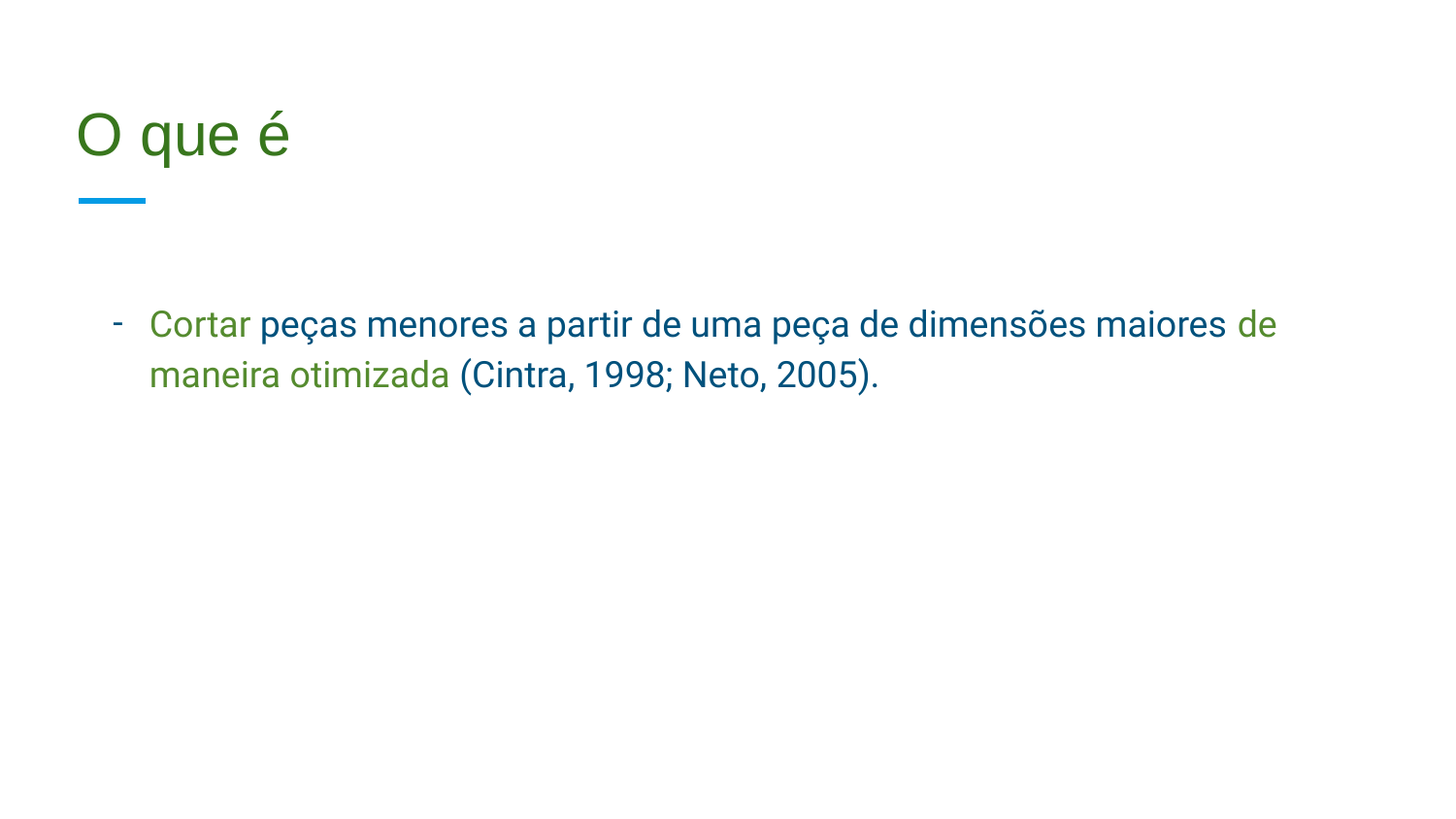

# O que é
Cortar peças menores a partir de uma peça de dimensões maiores de maneira otimizada (Cintra, 1998; Neto, 2005).